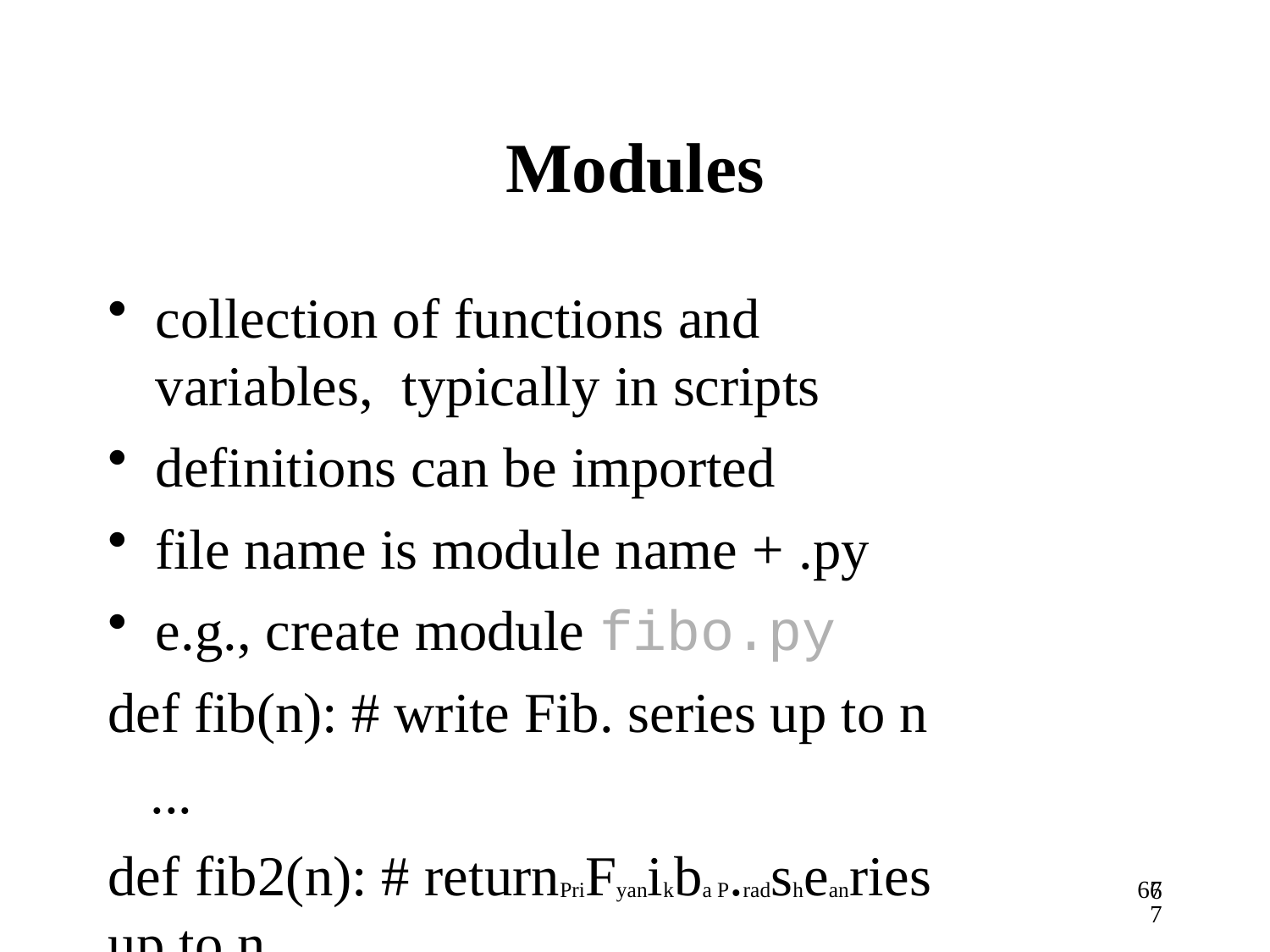

# Modules
collection of functions and variables,  typically in scripts
definitions can be imported
file name is module name + .py
e.g., create module fibo.py
def fib(n): # write Fib. series up to n
...
def fib2(n): # returnPriFyanikba P.radsheanries up to n
67
67